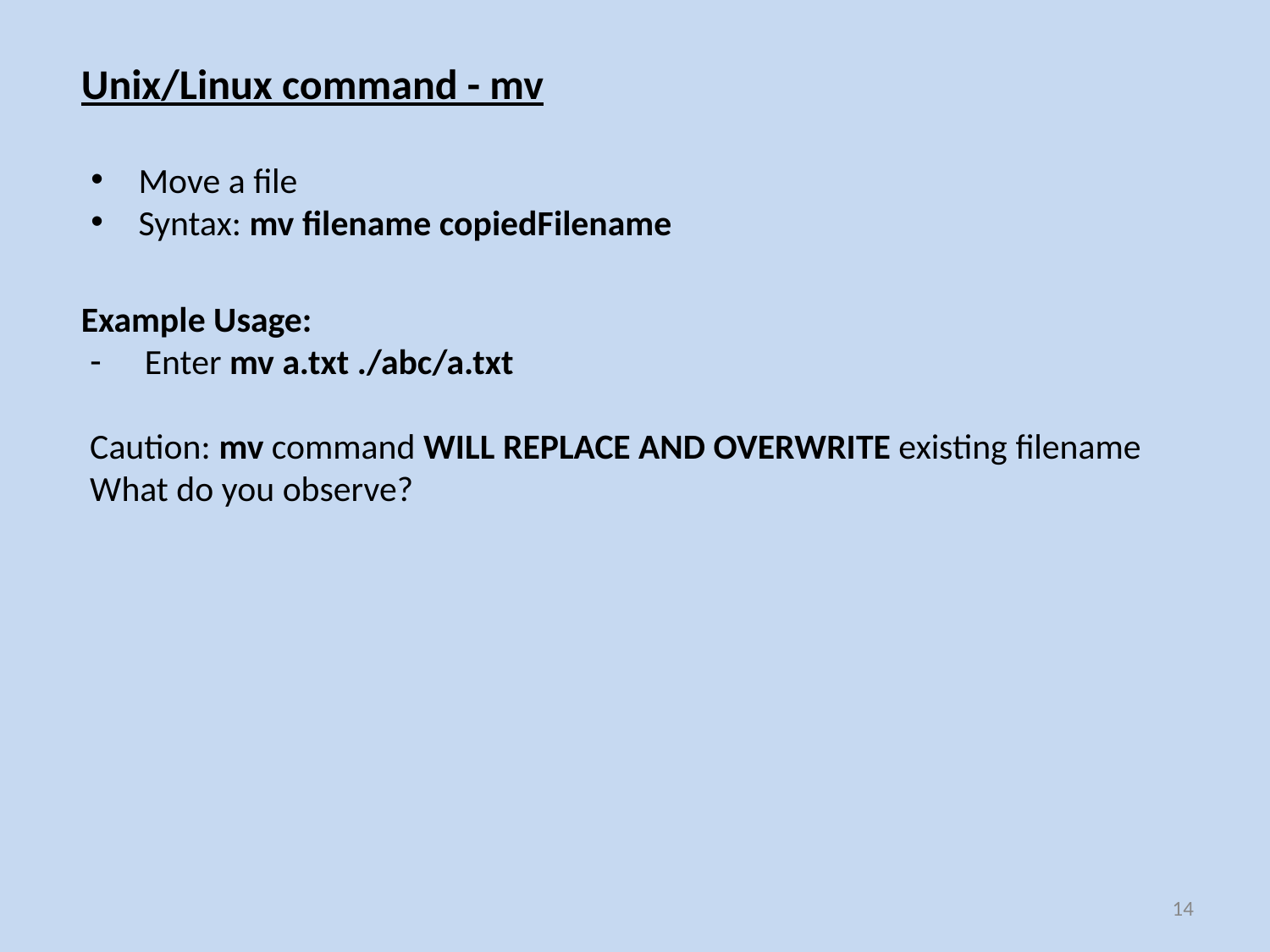

Unix/Linux command - mv
Move a file
Syntax: mv filename copiedFilename
Example Usage:
Enter mv a.txt ./abc/a.txt

Caution: mv command WILL REPLACE AND OVERWRITE existing filename
What do you observe?
14